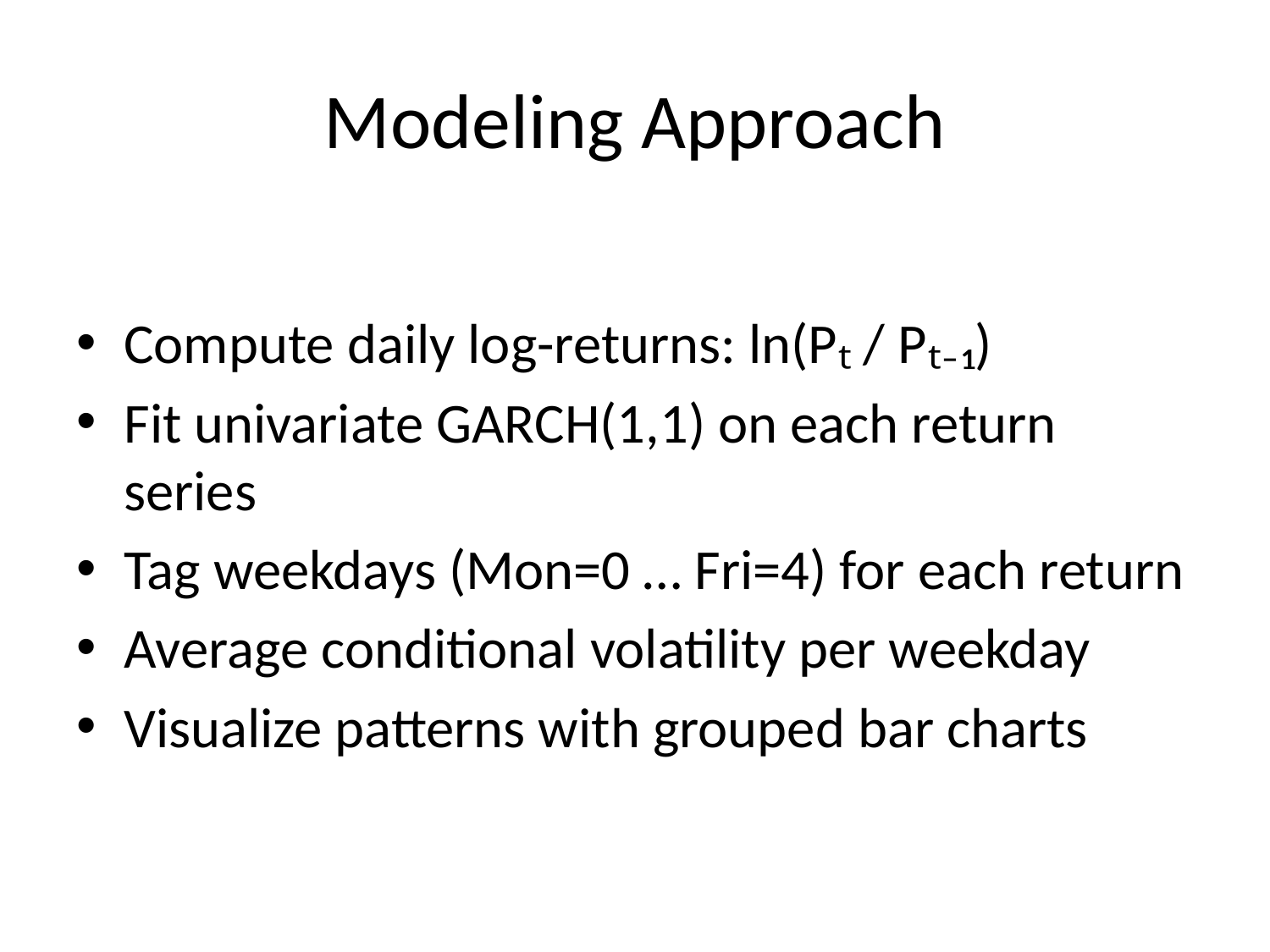

# Modeling Approach

Compute daily log-returns: ln(Pₜ / Pₜ₋₁)
Fit univariate GARCH(1,1) on each return series
Tag weekdays (Mon=0 … Fri=4) for each return
Average conditional volatility per weekday
Visualize patterns with grouped bar charts